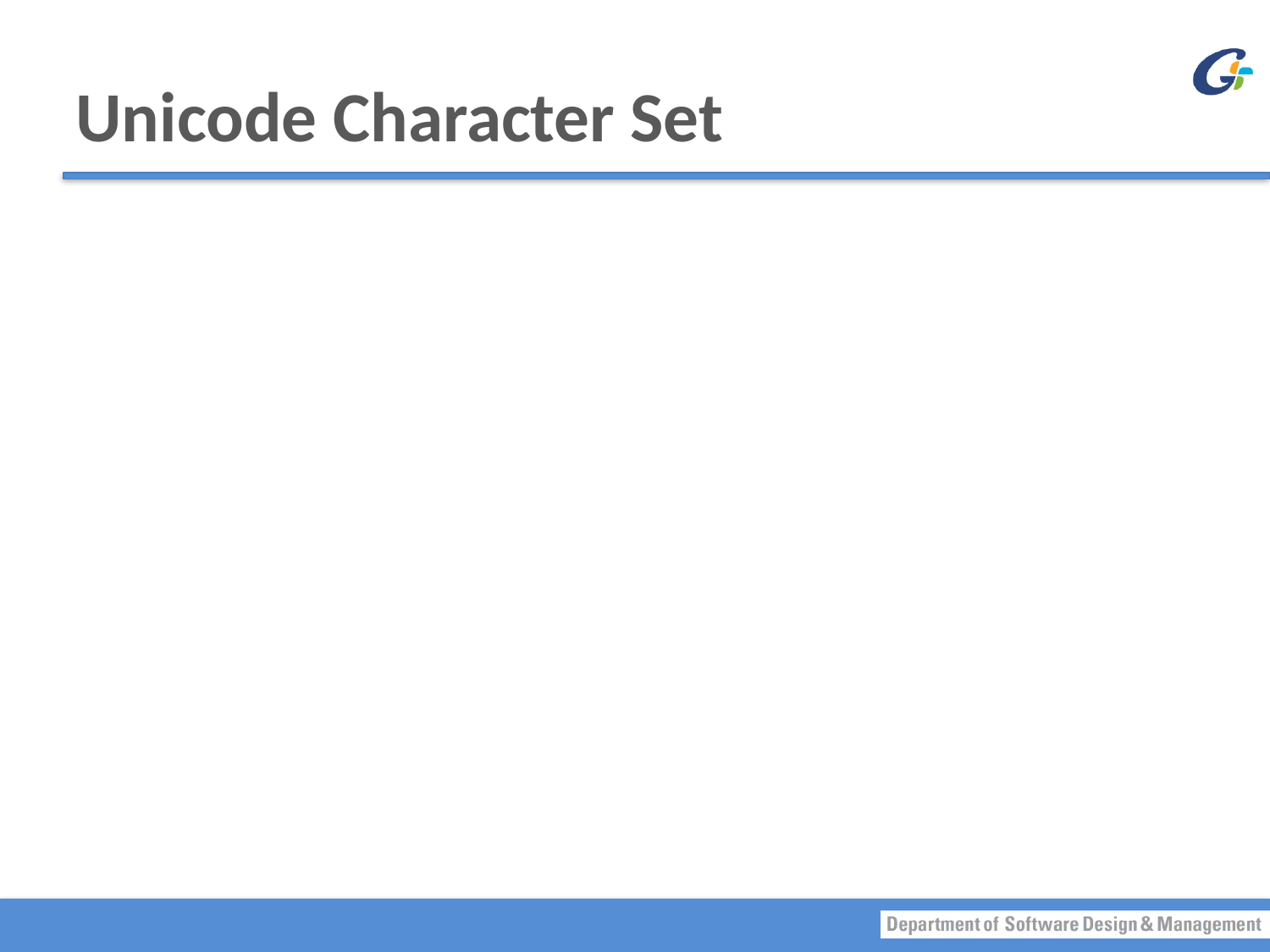

# Unicode Character Set
Most programming languages use the ASCII character set.
Java uses the Unicode character set which includes the ASCII character set.
The Unicode character set includes characters from many different alphabets.
Unicode vs ASCII
ASCII defines 128 characters, uses 7 bits to represent a character.
Unicode defines (less than) 221characters